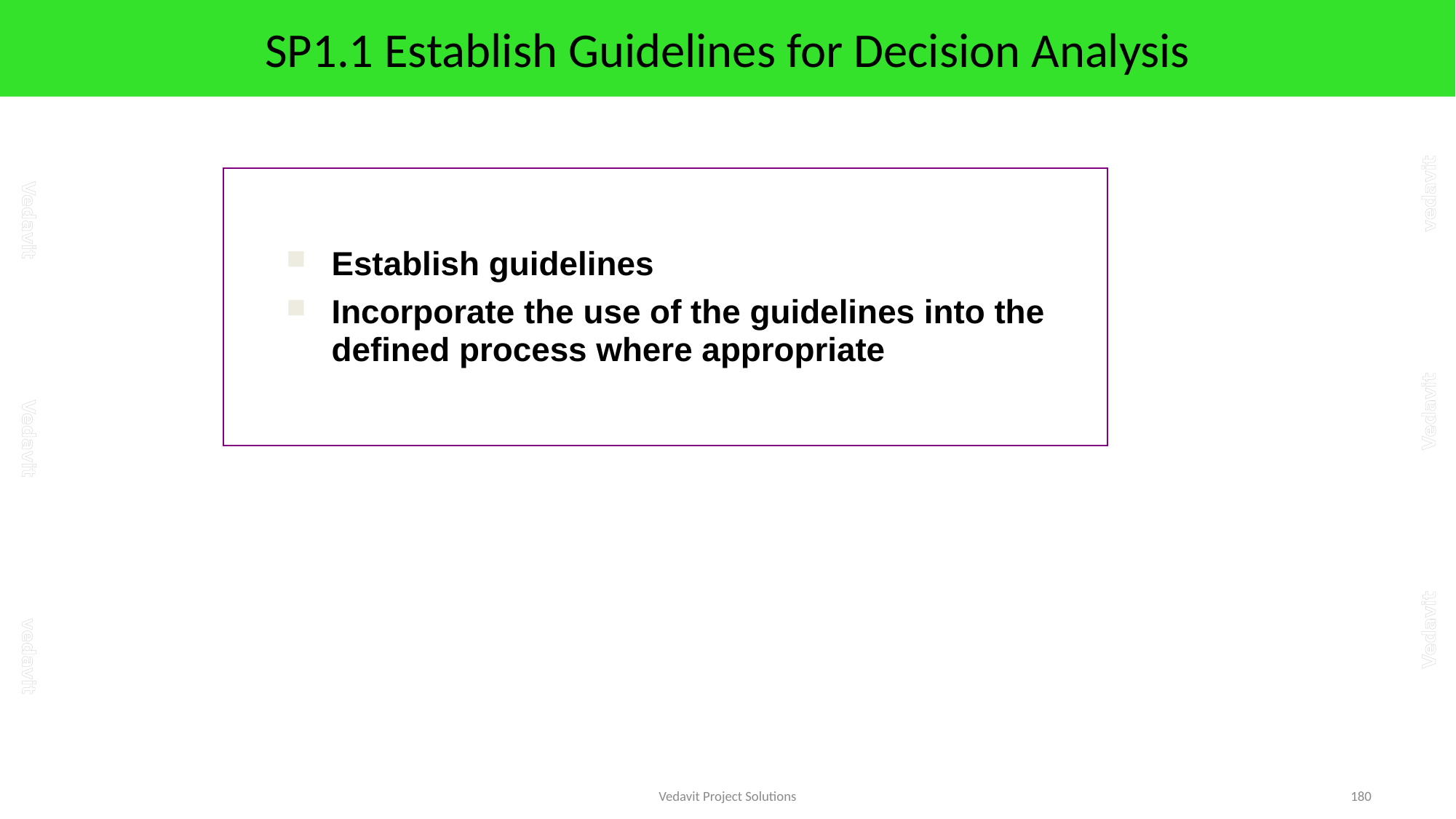

# SP1.1 Establish Guidelines for Decision Analysis

Establish guidelines
Incorporate the use of the guidelines into the defined process where appropriate

Vedavit Project Solutions
180